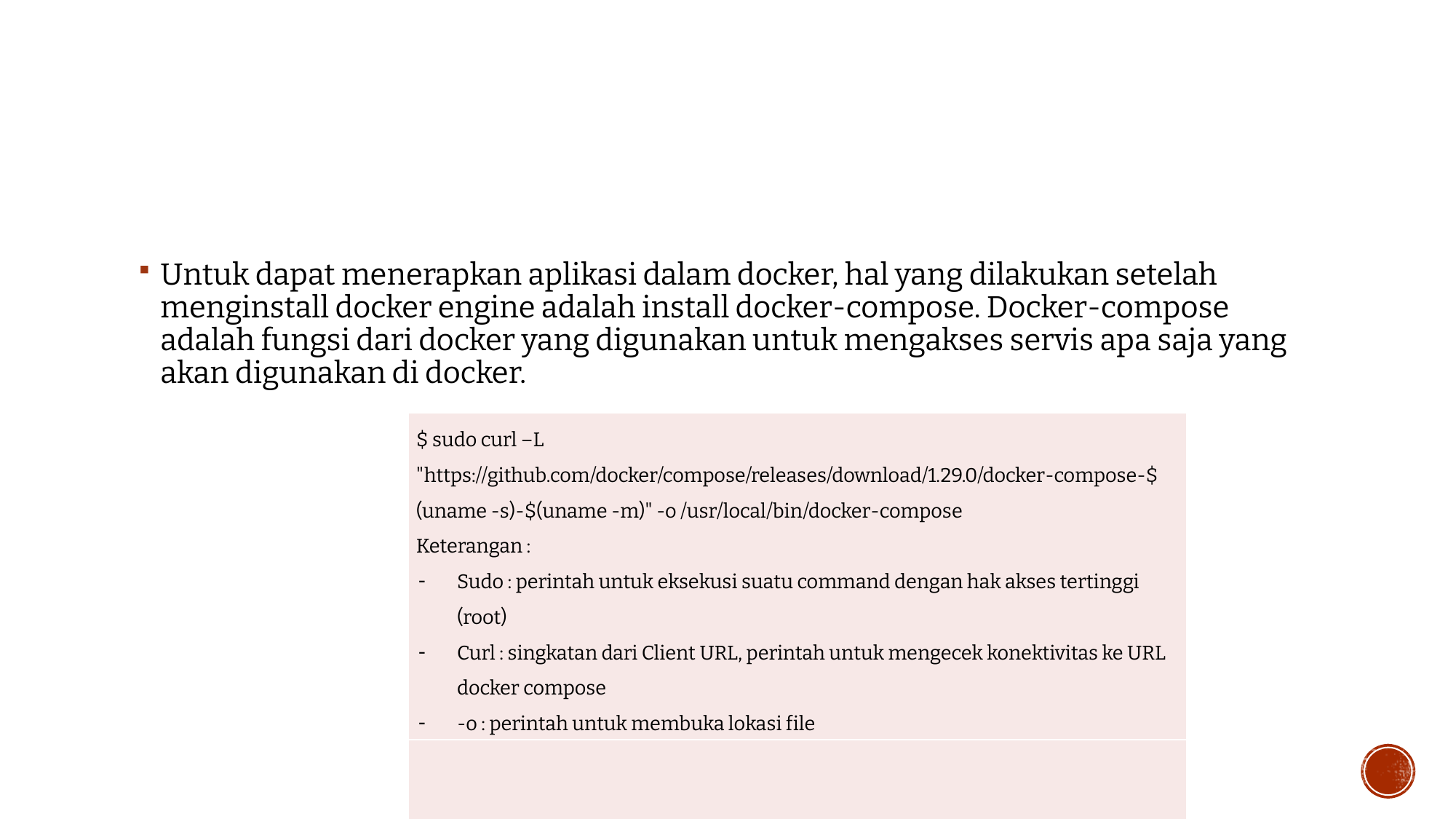

#
Untuk dapat menerapkan aplikasi dalam docker, hal yang dilakukan setelah menginstall docker engine adalah install docker-compose. Docker-compose adalah fungsi dari docker yang digunakan untuk mengakses servis apa saja yang akan digunakan di docker.

| $ sudo curl –L "https://github.com/docker/compose/releases/download/1.29.0/docker-compose-$(uname -s)-$(uname -m)" -o /usr/local/bin/docker-compose Keterangan : Sudo : perintah untuk eksekusi suatu command dengan hak akses tertinggi (root) Curl : singkatan dari Client URL, perintah untuk mengecek konektivitas ke URL docker compose -o : perintah untuk membuka lokasi file |
| --- |
|  |